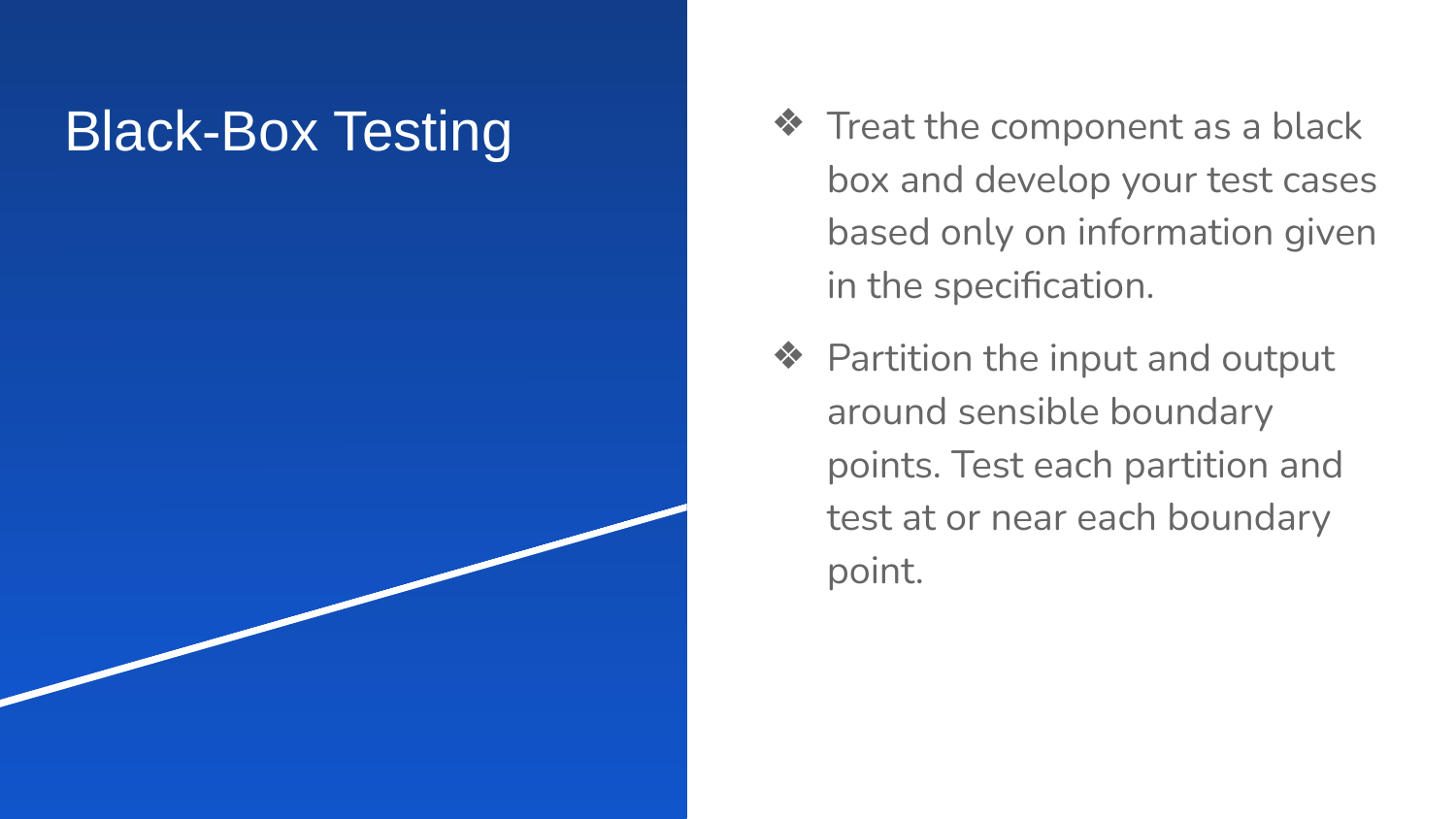

# Black-Box Testing
Treat the component as a black box and develop your test cases based only on information given in the specification.
Partition the input and output around sensible boundary points. Test each partition and test at or near each boundary point.